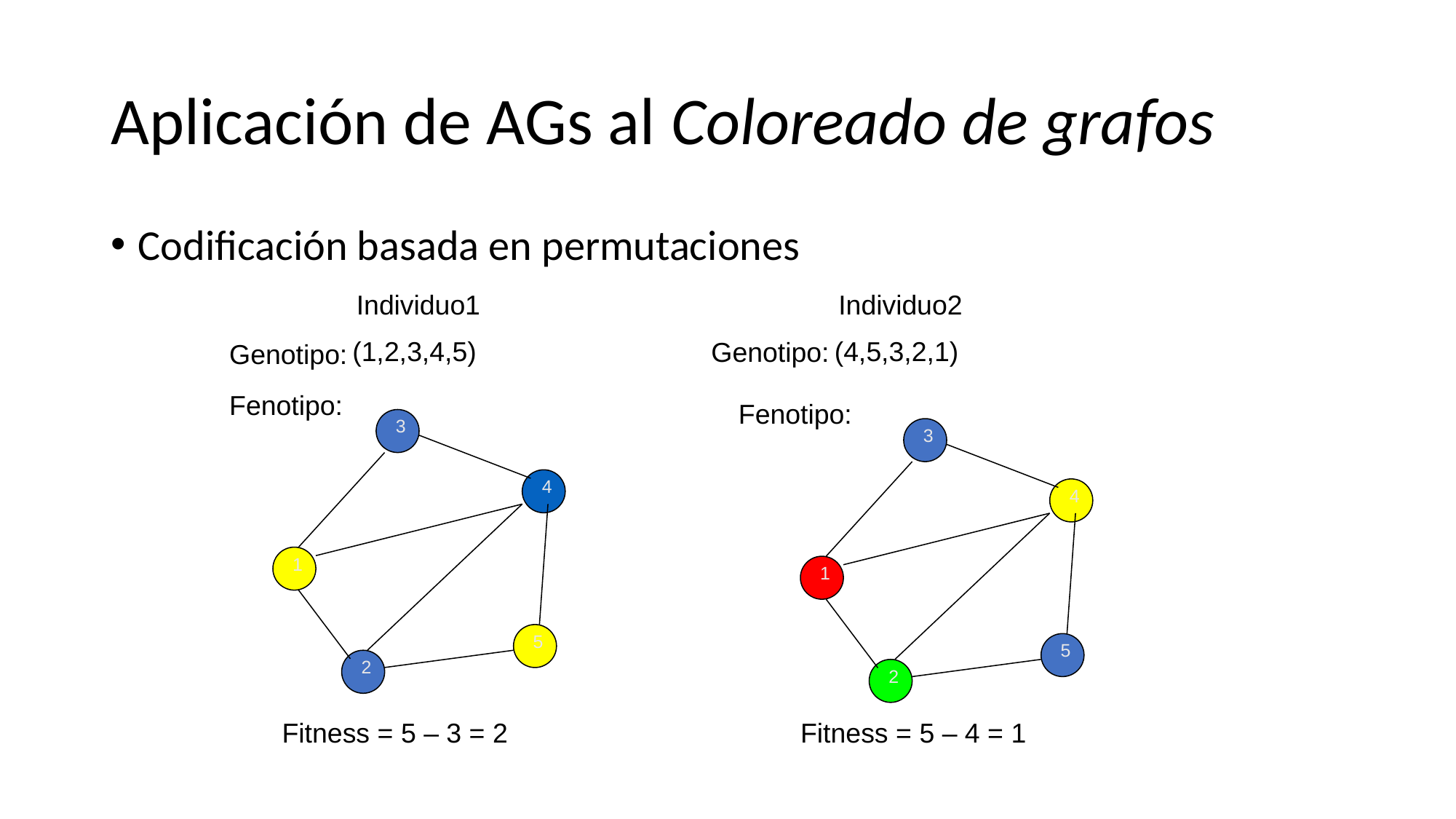

# Aplicación de AGs al Coloreado de grafos

Codificación basada en permutaciones

Individuo1
(1,2,3,4,5)

Individuo2
(4,5,3,2,1)
Genotipo:
Genotipo:
Fenotipo:
Fenotipo:

3

4

1

5

2

3

4

1

5

2

Fitness = 5 – 3 = 2
Fitness = 5 – 4 = 1